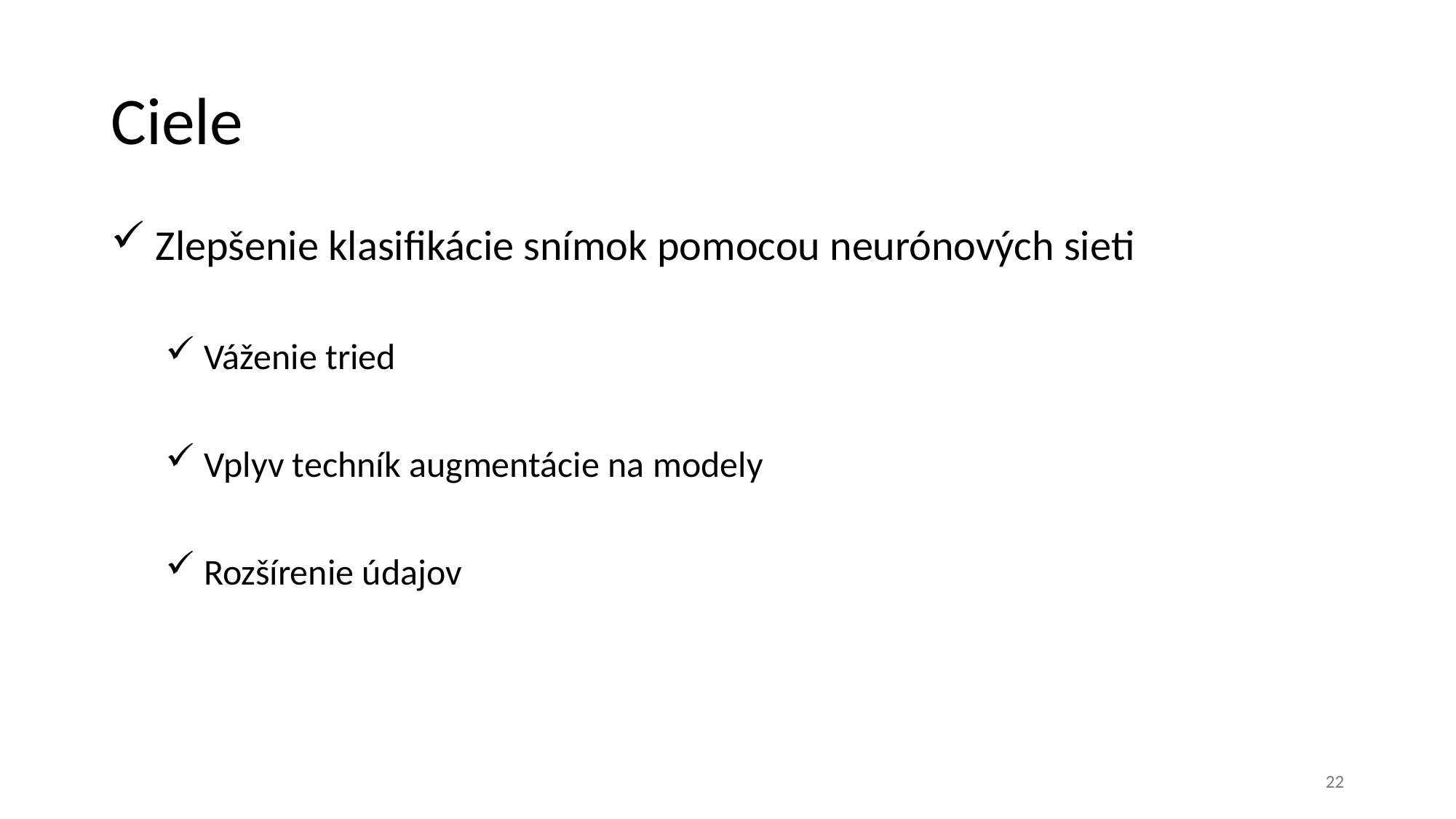

# Ciele
 Zlepšenie klasifikácie snímok pomocou neurónových sieti

 Váženie tried

 Vplyv techník augmentácie na modely

 Rozšírenie údajov

22